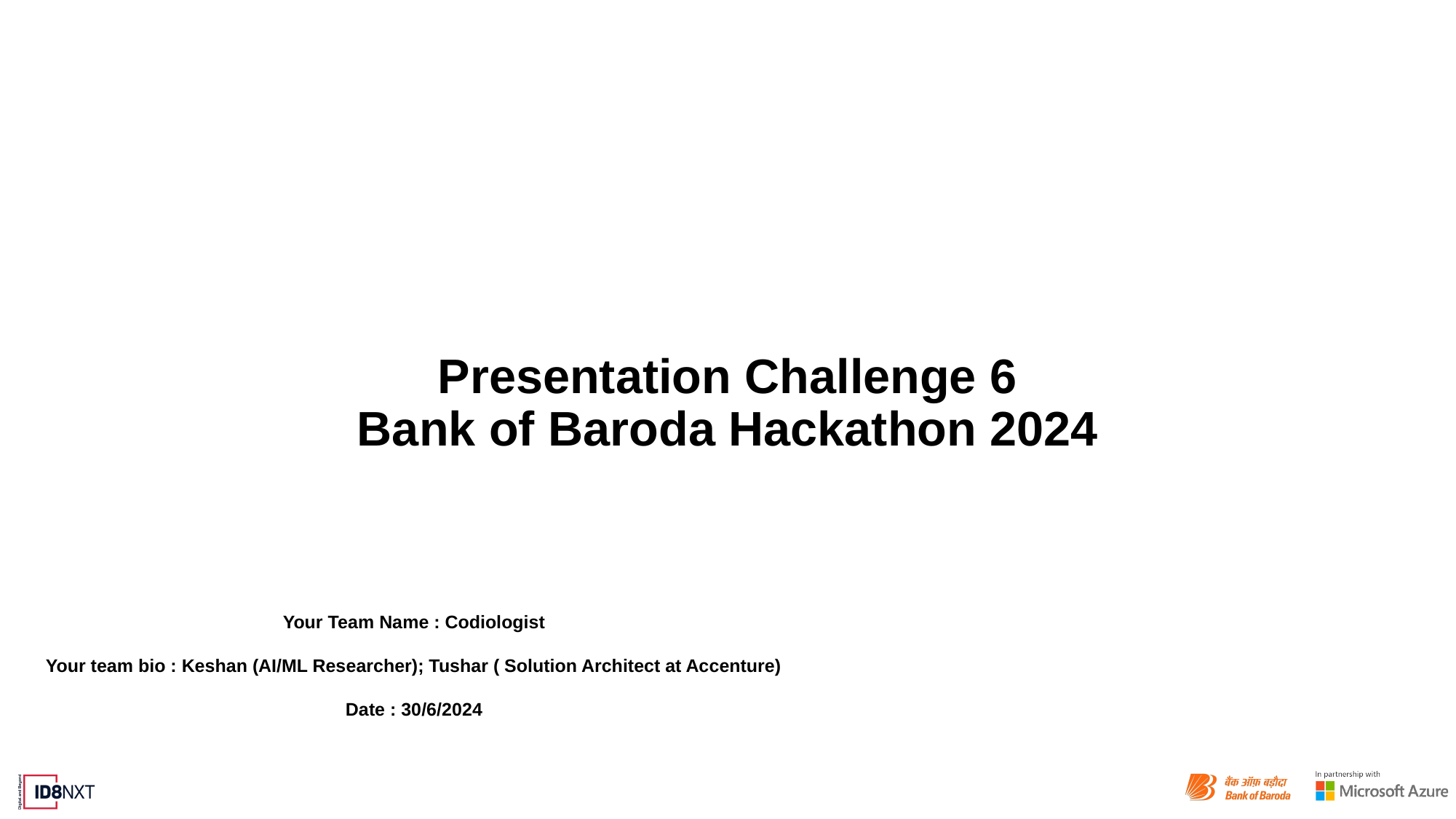

Presentation Challenge 6
Bank of Baroda Hackathon 2024
Your Team Name : Codiologist

Your team bio : Keshan (AI/ML Researcher); Tushar ( Solution Architect at Accenture)

Date : 30/6/2024